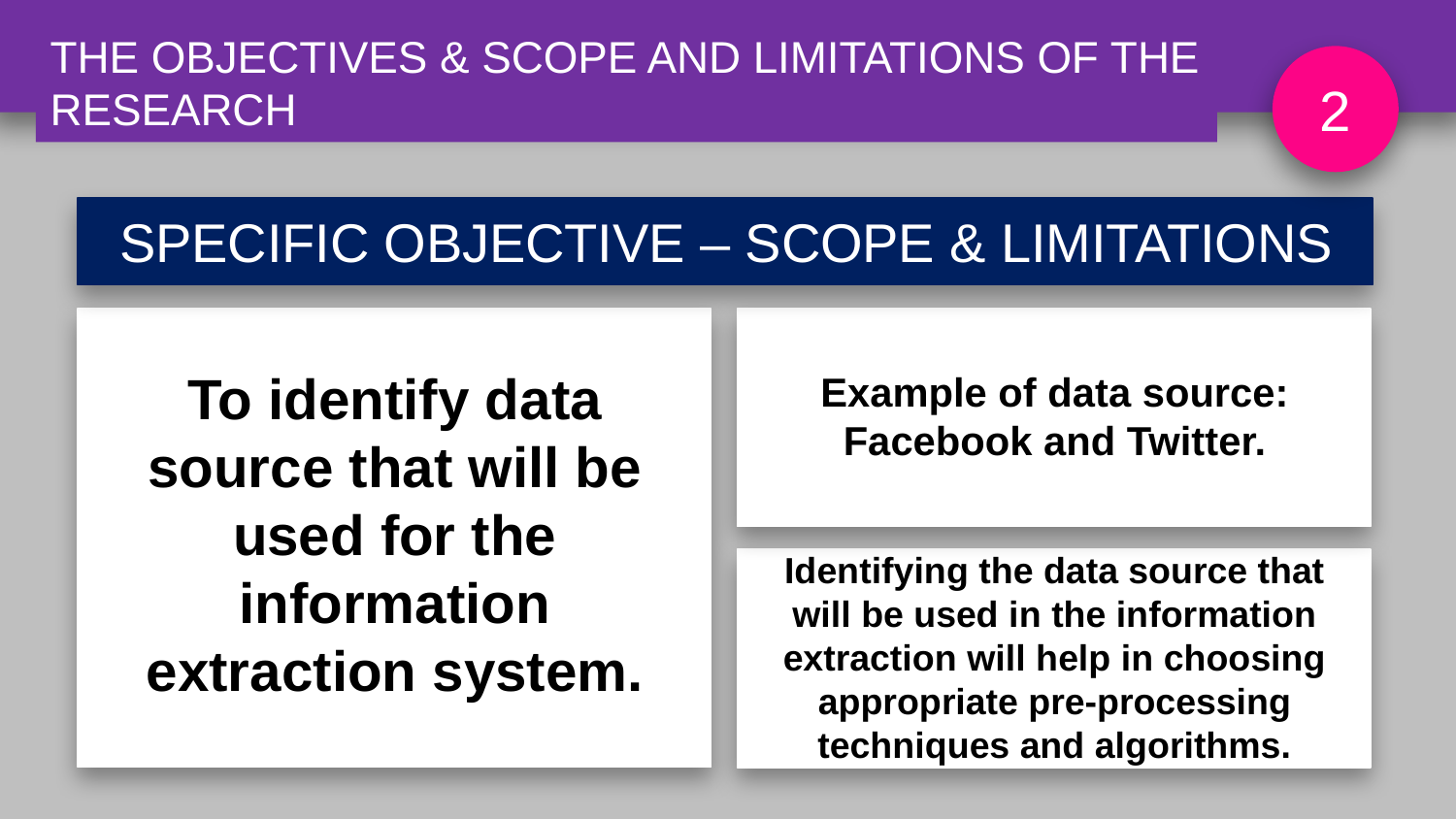

THE OBJECTIVES & SCOPE AND LIMITATIONS OF THE RESEARCH
2

SPECIFIC OBJECTIVE – SCOPE & LIMITATIONS

To identify data source that will be used for the information extraction system.

Example of data source: Facebook and Twitter.

Identifying the data source that will be used in the information extraction will help in choosing appropriate pre-processing techniques and algorithms.